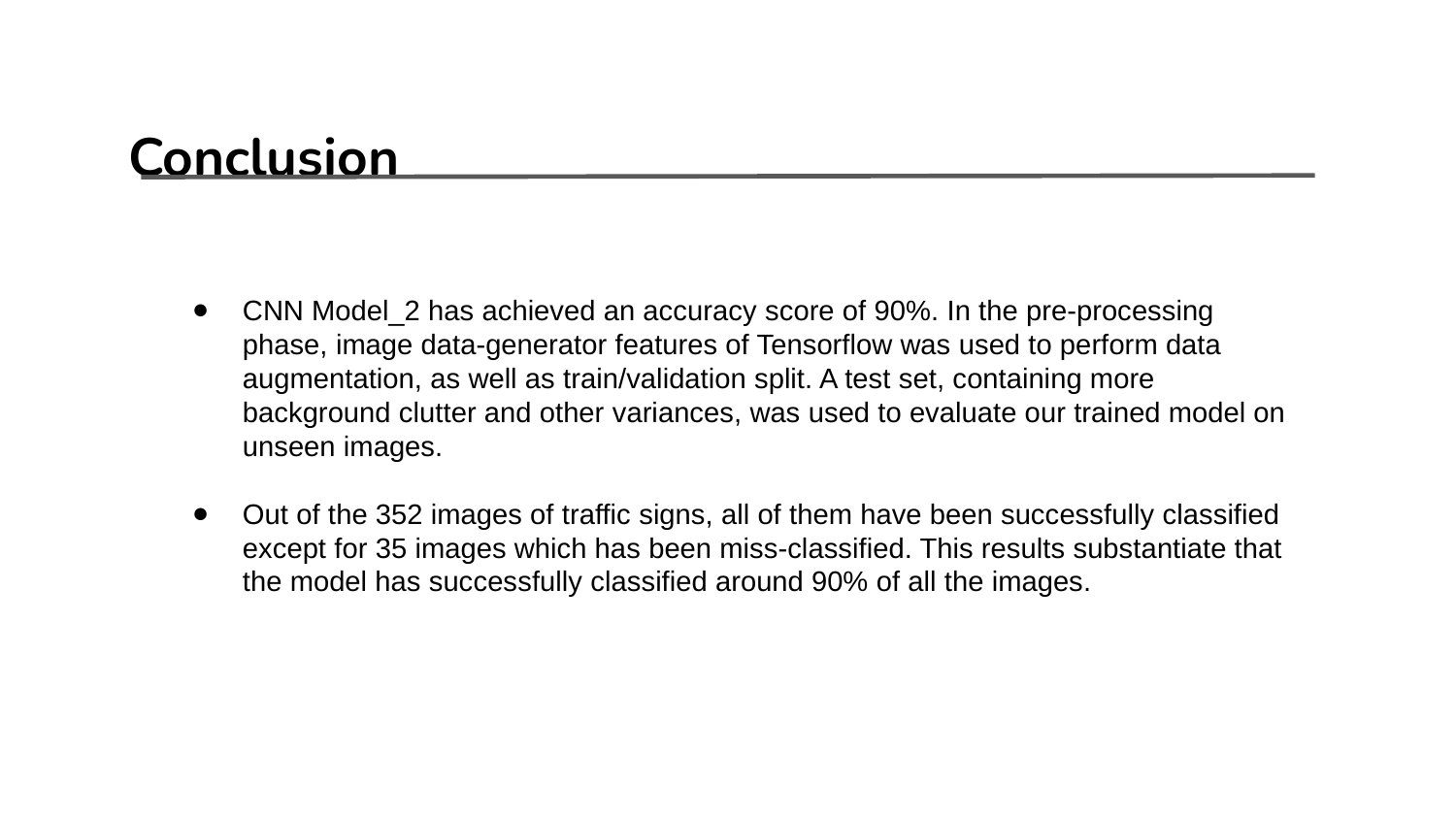

Conclusion
CNN Model_2 has achieved an accuracy score of 90%. In the pre-processing phase, image data-generator features of Tensorflow was used to perform data augmentation, as well as train/validation split. A test set, containing more background clutter and other variances, was used to evaluate our trained model on unseen images.

Out of the 352 images of traffic signs, all of them have been successfully classified except for 35 images which has been miss-classified. This results substantiate that the model has successfully classified around 90% of all the images.